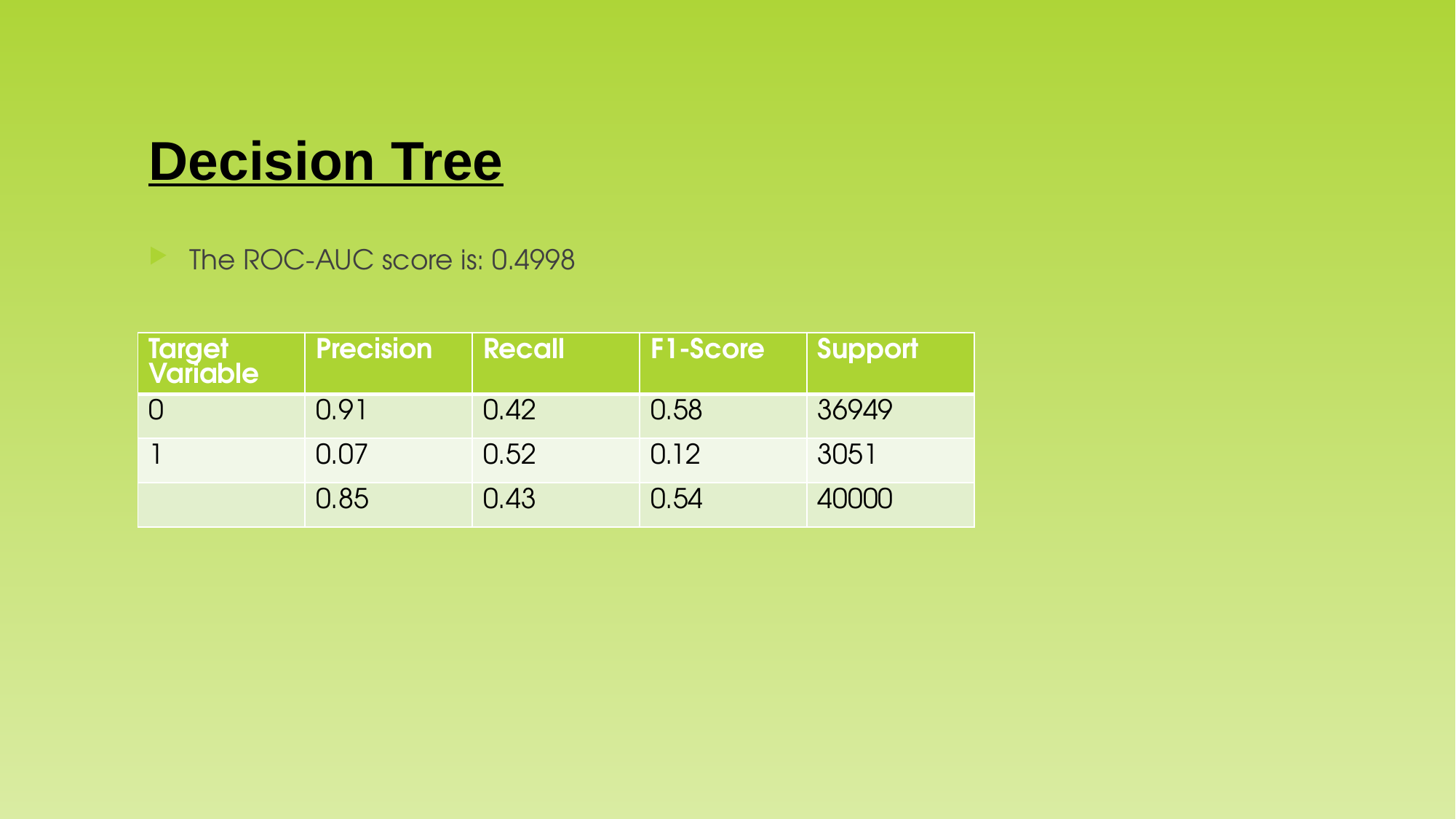

# Decision Tree
The ROC-AUC score is: 0.4998
| Target Variable | Precision | Recall | F1-Score | Support |
| --- | --- | --- | --- | --- |
| 0 | 0.91 | 0.42 | 0.58 | 36949 |
| 1 | 0.07 | 0.52 | 0.12 | 3051 |
|  | 0.85 | 0.43 | 0.54 | 40000 |